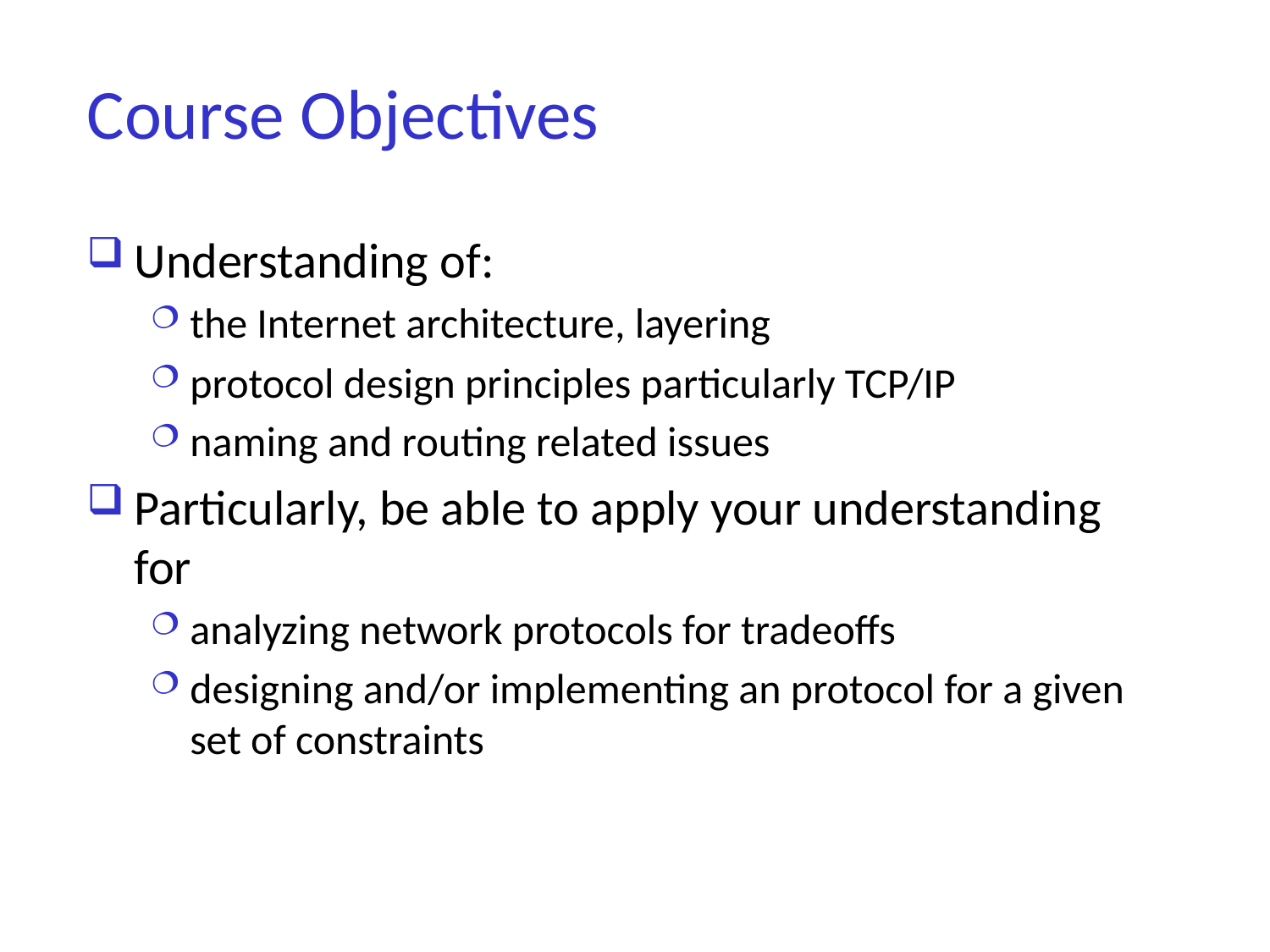

# Course Objectives
Understanding of:
the Internet architecture, layering
protocol design principles particularly TCP/IP
naming and routing related issues
Particularly, be able to apply your understanding for
analyzing network protocols for tradeoffs
designing and/or implementing an protocol for a given set of constraints